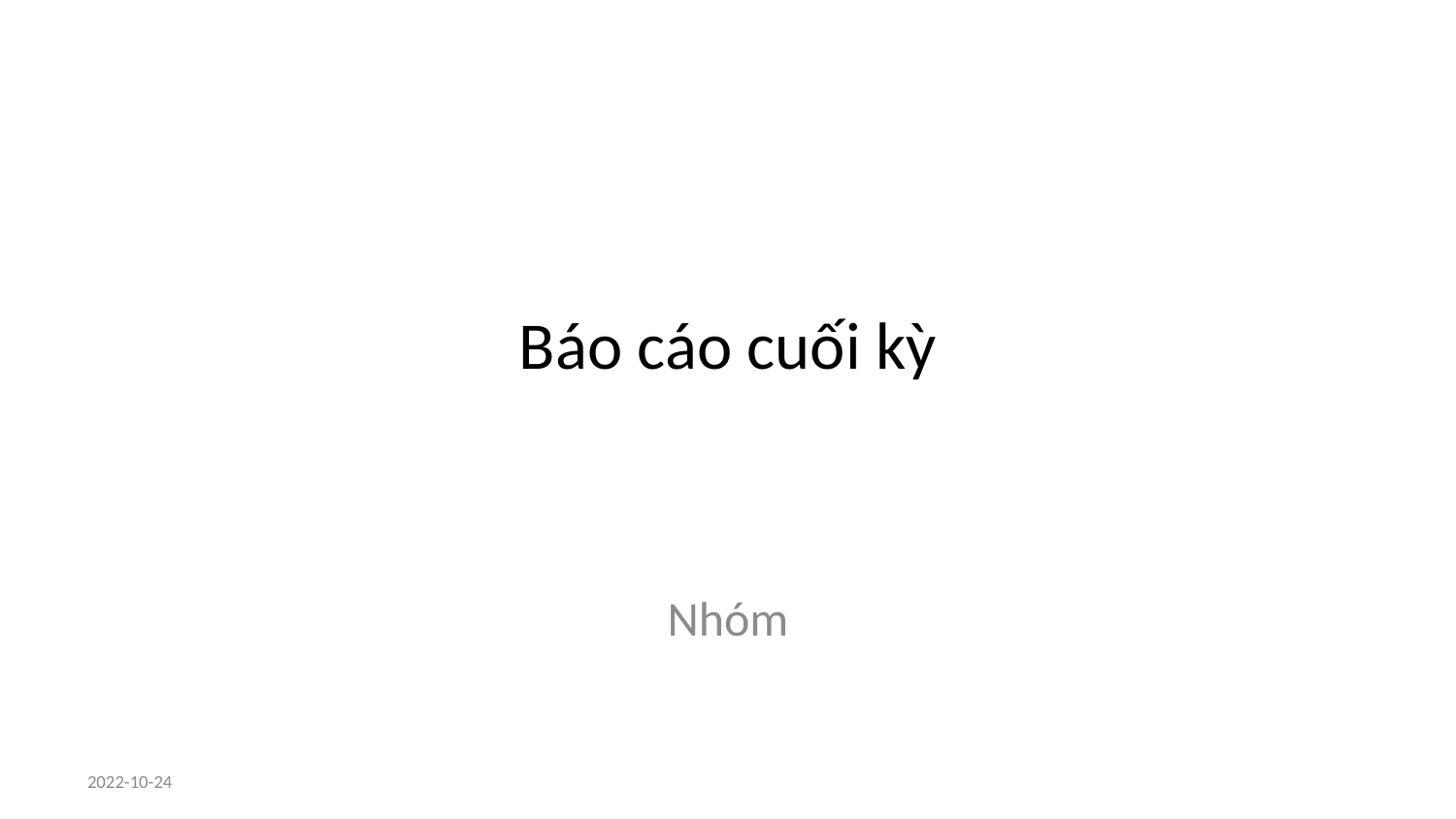

# Báo cáo cuối kỳ
Nhóm
2022-10-24